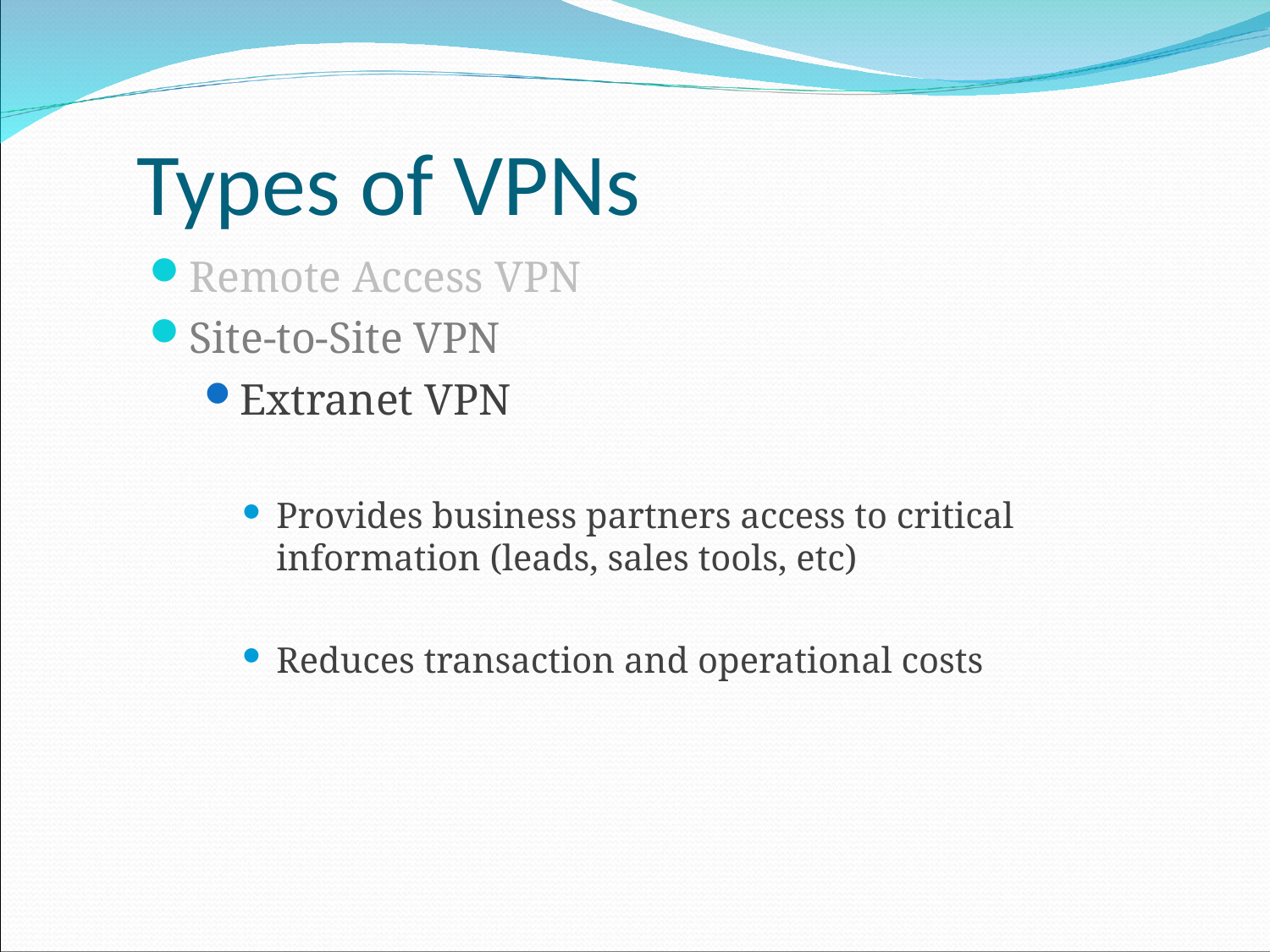

# Types of VPNs
Remote Access VPN
Site-to-Site VPN
Extranet VPN

Provides business partners access to critical information (leads, sales tools, etc)

Reduces transaction and operational costs